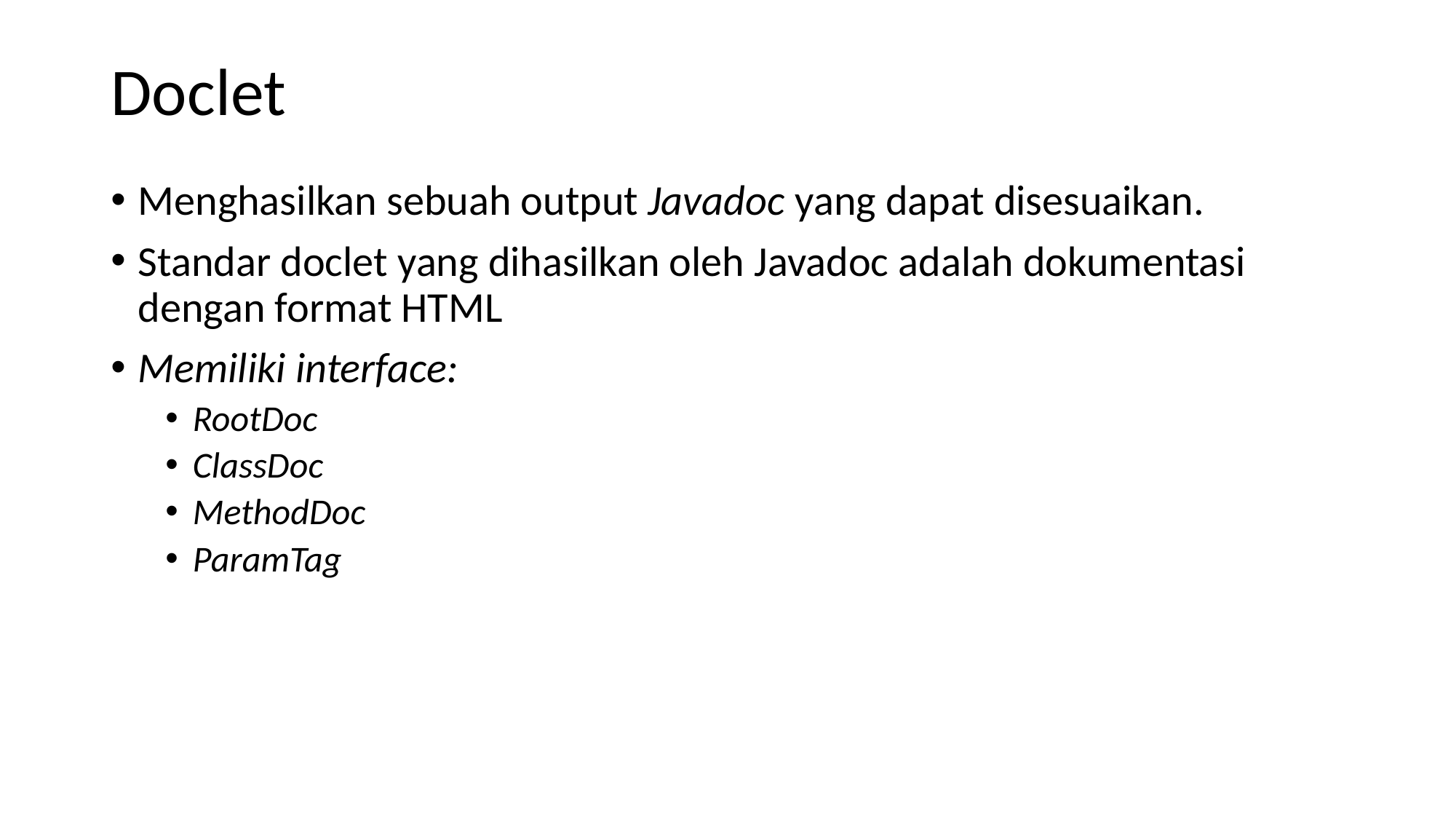

# Doclet
Menghasilkan sebuah output Javadoc yang dapat disesuaikan.
Standar doclet yang dihasilkan oleh Javadoc adalah dokumentasi dengan format HTML
Memiliki interface:
RootDoc
ClassDoc
MethodDoc
ParamTag